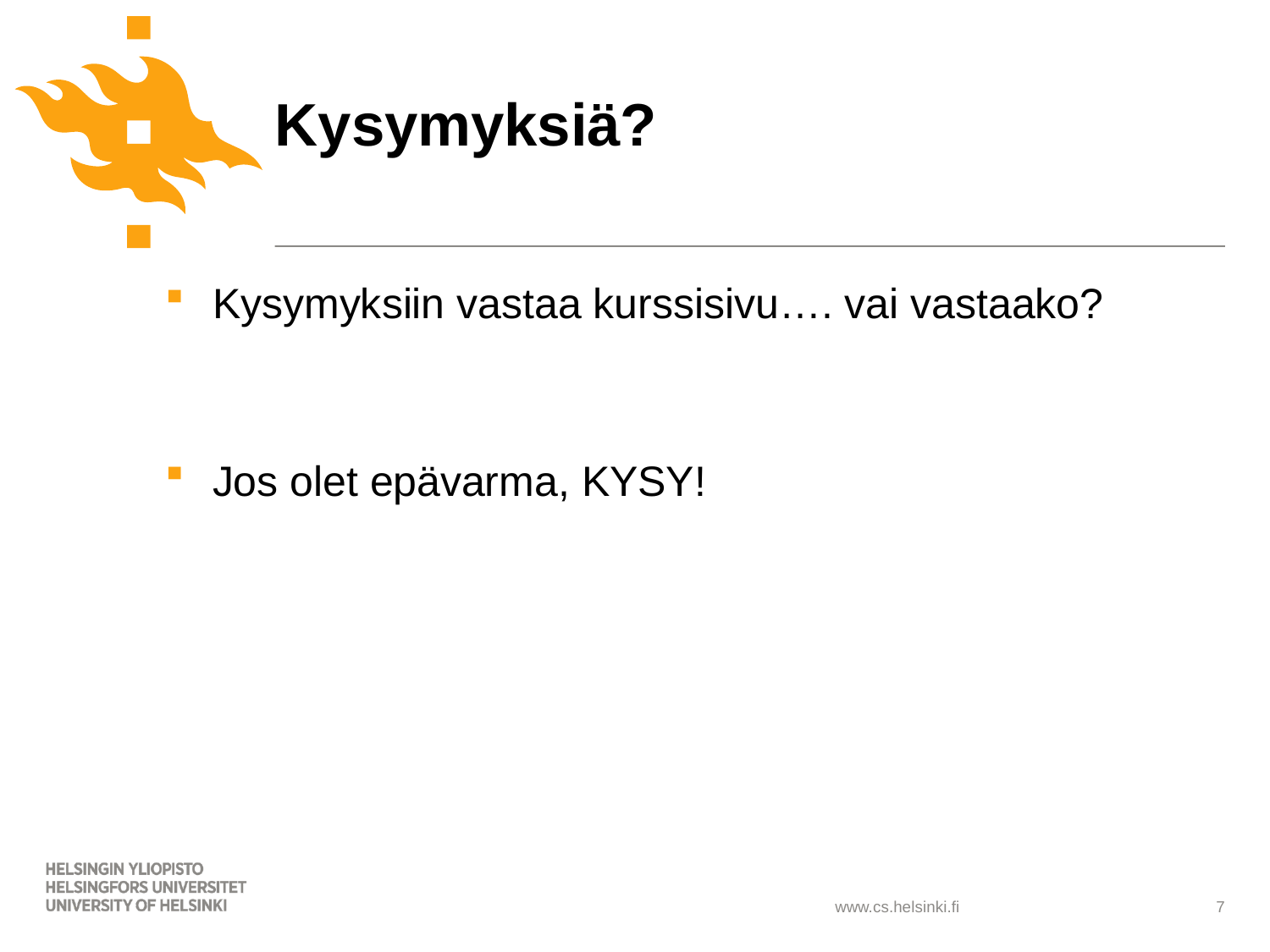

# Kysymyksiä?
Kysymyksiin vastaa kurssisivu…. vai vastaako?

Jos olet epävarma, KYSY!
7